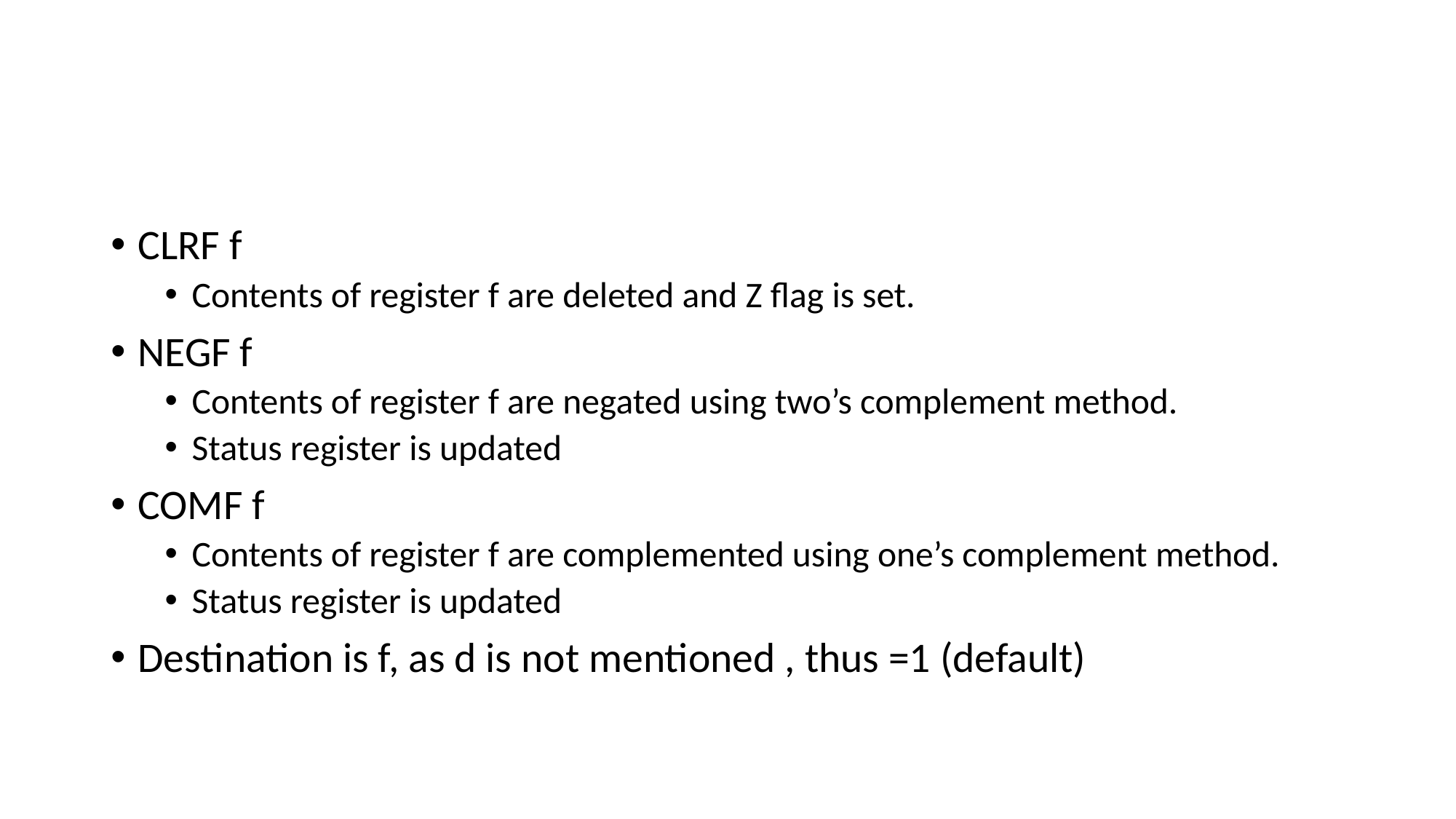

#
CLRF f
Contents of register f are deleted and Z flag is set.
NEGF f
Contents of register f are negated using two’s complement method.
Status register is updated
COMF f
Contents of register f are complemented using one’s complement method.
Status register is updated
Destination is f, as d is not mentioned , thus =1 (default)